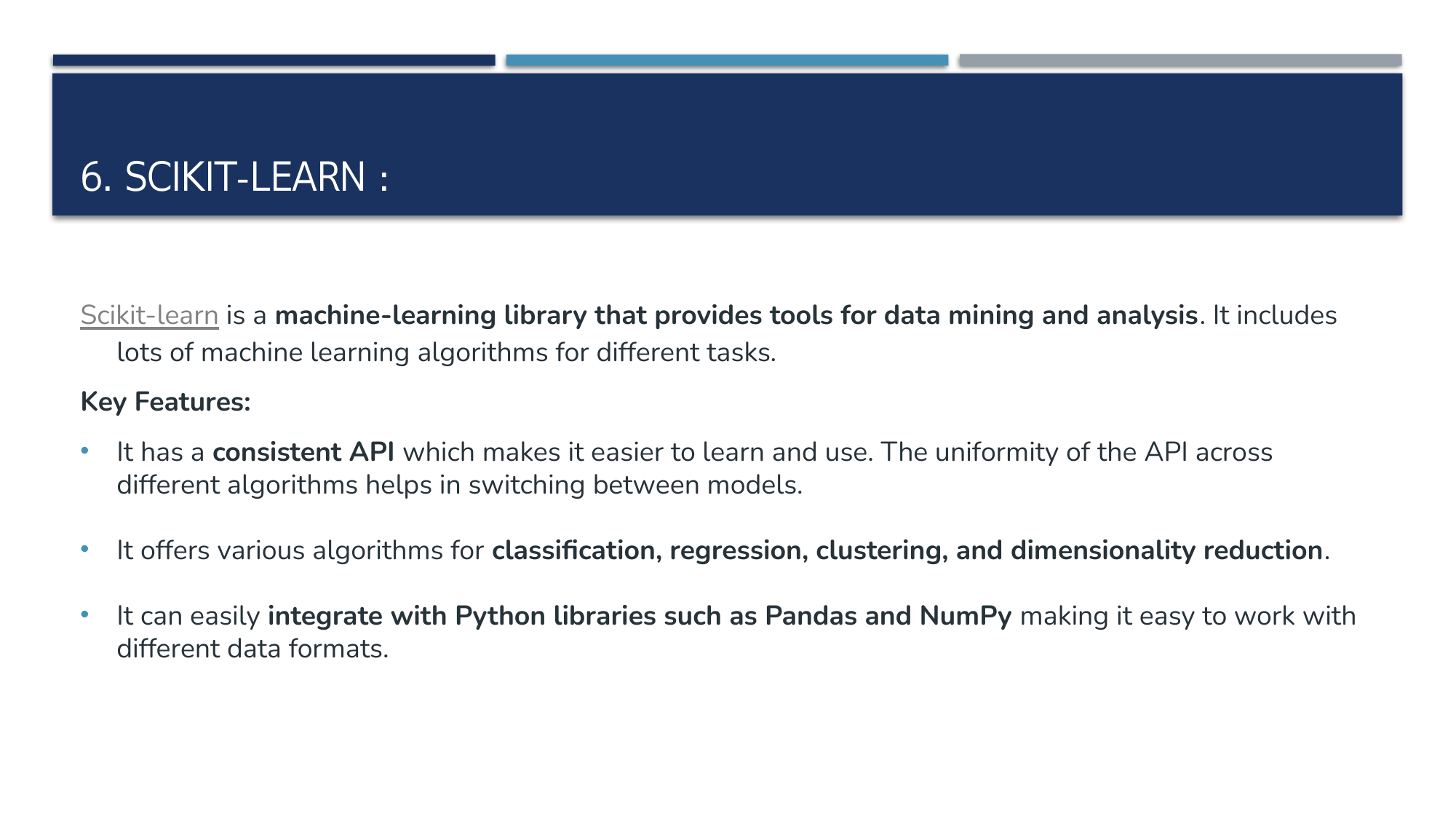

# 6. scikit-learn :
Scikit-learn is a machine-learning library that provides tools for data mining and analysis. It includes lots of machine learning algorithms for different tasks.
Key Features:
It has a consistent API which makes it easier to learn and use. The uniformity of the API across different algorithms helps in switching between models.
It offers various algorithms for classification, regression, clustering, and dimensionality reduction.
It can easily integrate with Python libraries such as Pandas and NumPy making it easy to work with different data formats.